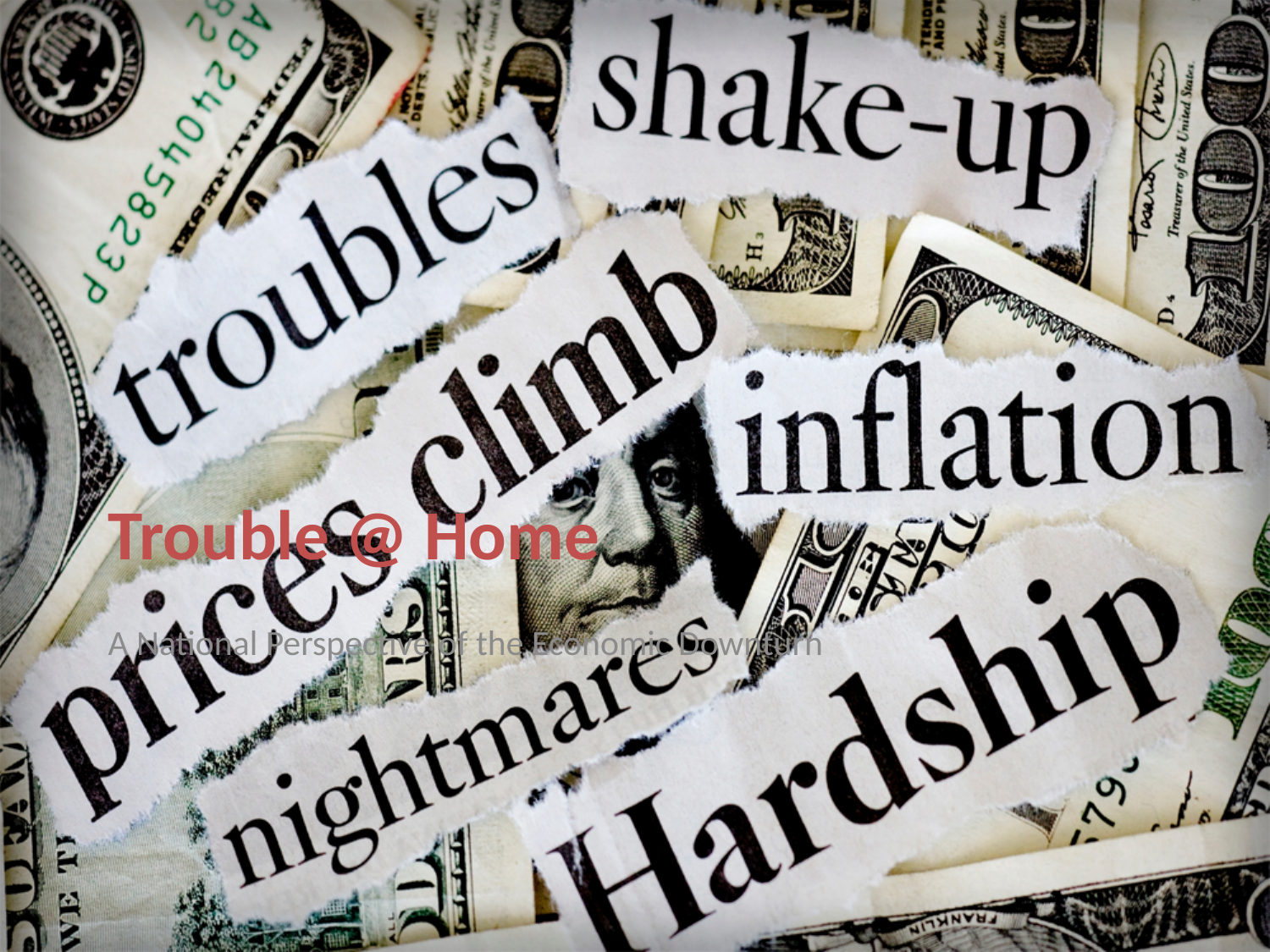

# Trouble @ Home
A National Perspective of the Economic Downturn